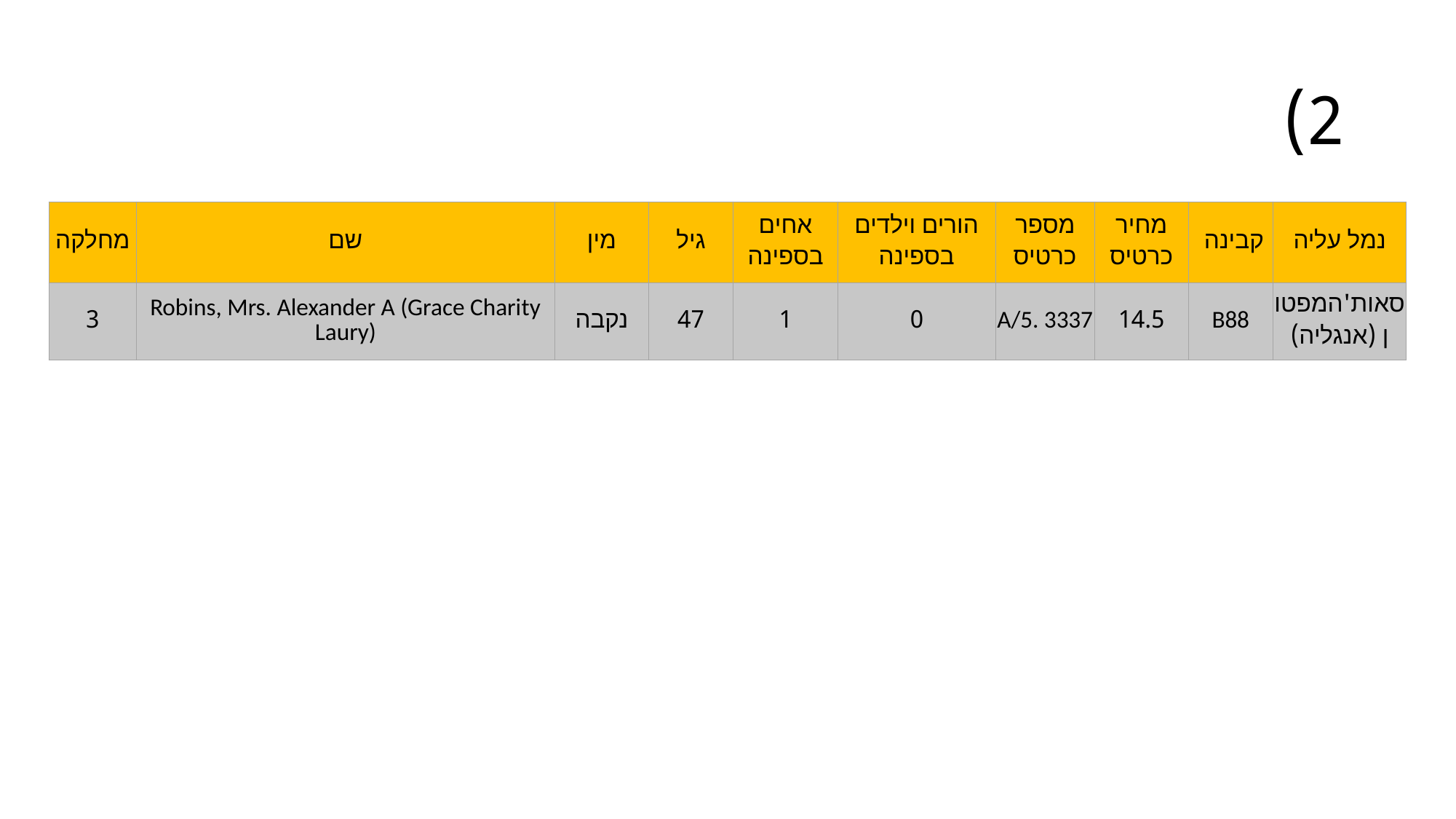

# 2)
| מחלקה | שם | מין | גיל | אחים בספינה | הורים וילדים בספינה | מספר כרטיס | מחיר כרטיס | קבינה | נמל עליה |
| --- | --- | --- | --- | --- | --- | --- | --- | --- | --- |
| 3 | Robins, Mrs. Alexander A (Grace Charity Laury) | נקבה | 47 | 1 | 0 | A/5. 3337 | 14.5 | B88 | סאות'המפטון (אנגליה) |